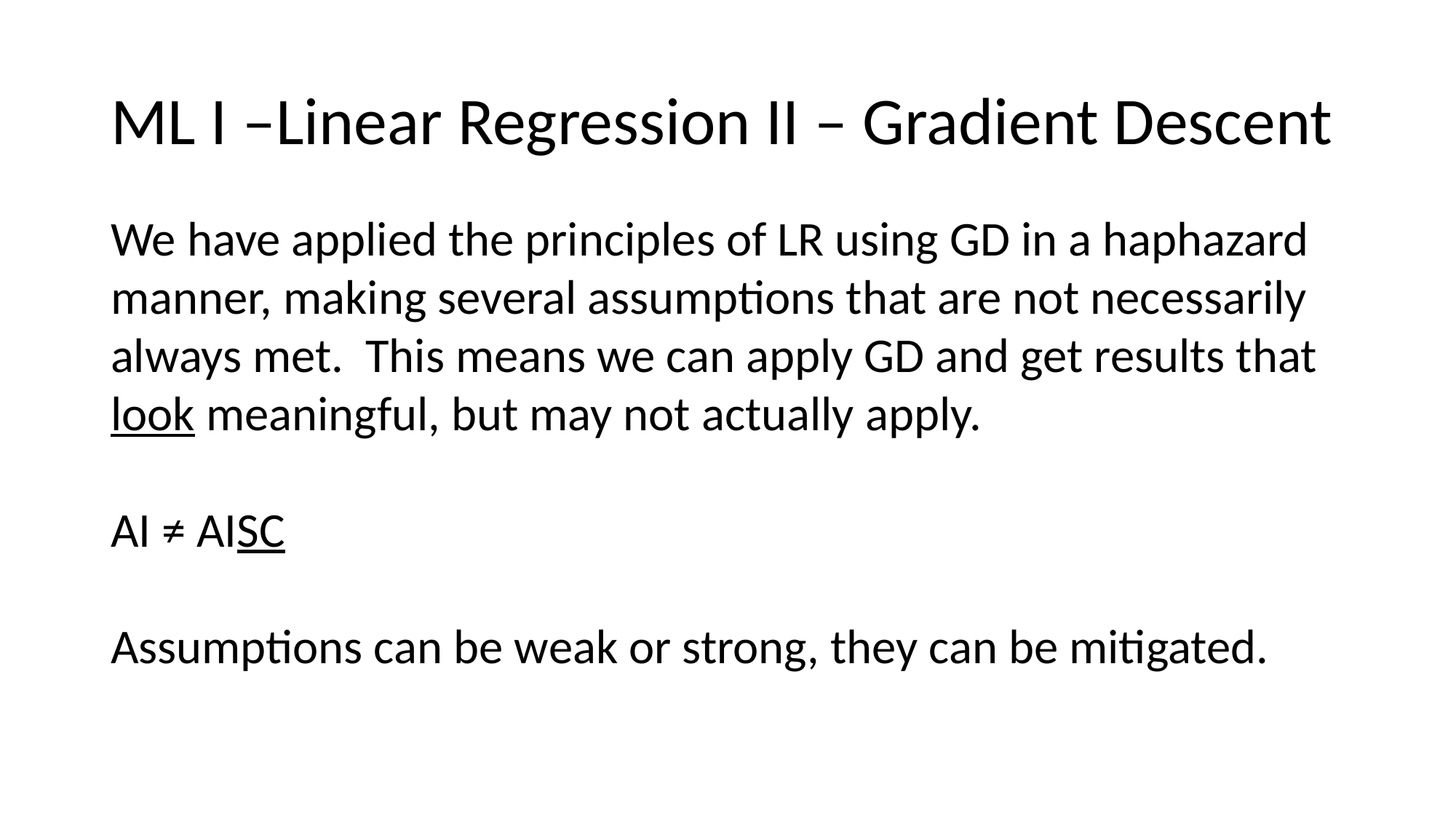

# ML I –Linear Regression II – Gradient Descent
We have applied the principles of LR using GD in a haphazard manner, making several assumptions that are not necessarily always met.  This means we can apply GD and get results that look meaningful, but may not actually apply.

AI ≠ AISC

Assumptions can be weak or strong, they can be mitigated.